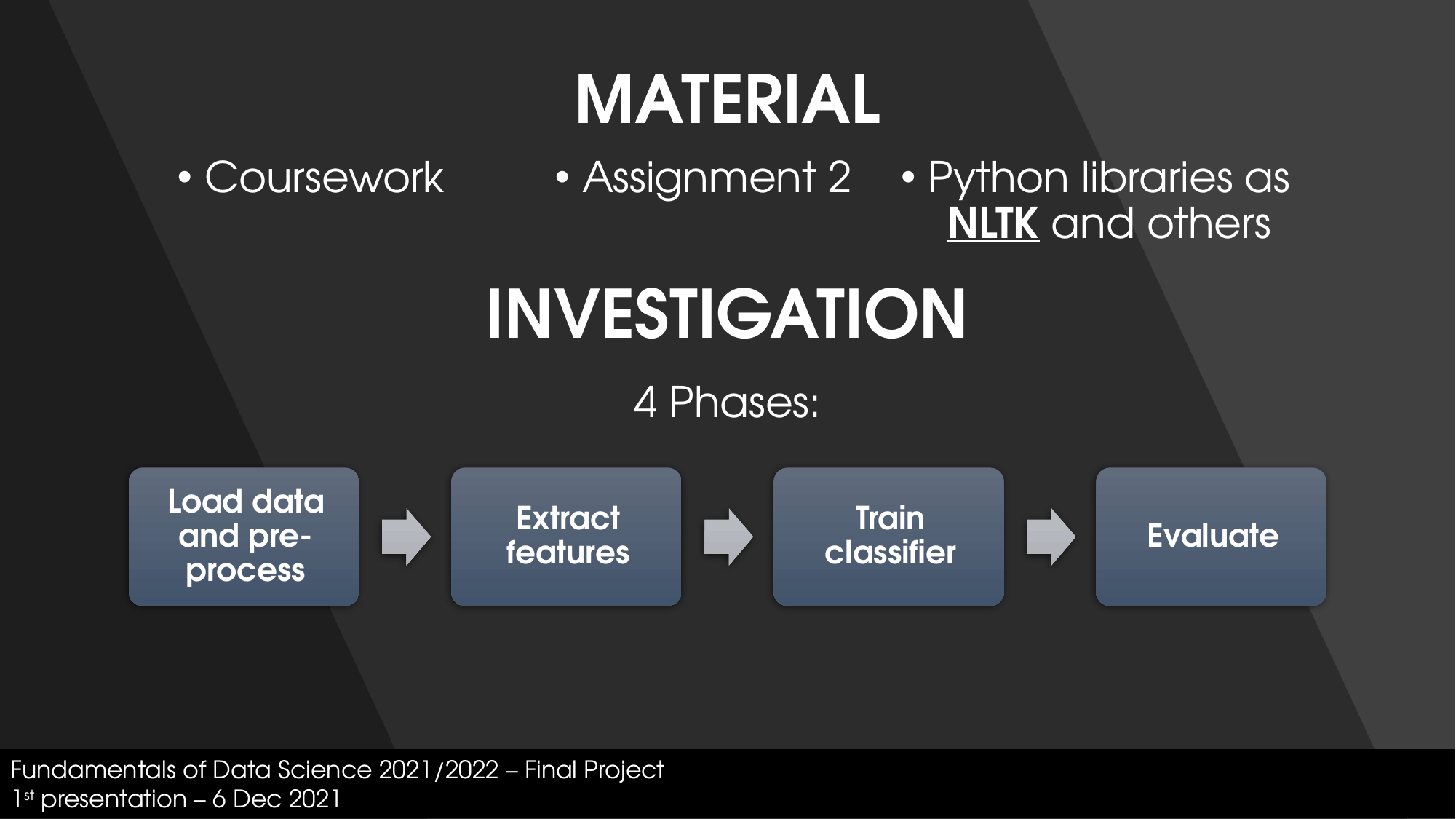

MATERIAL
Coursework
Assignment 2
Python libraries as NLTK and others
INVESTIGATION
4 Phases:

Load data and pre-process

Extract features

Train classifier

Evaluate
Fundamentals of Data Science 2021/2022 – Final Project
1st presentation – 6 Dec 2021